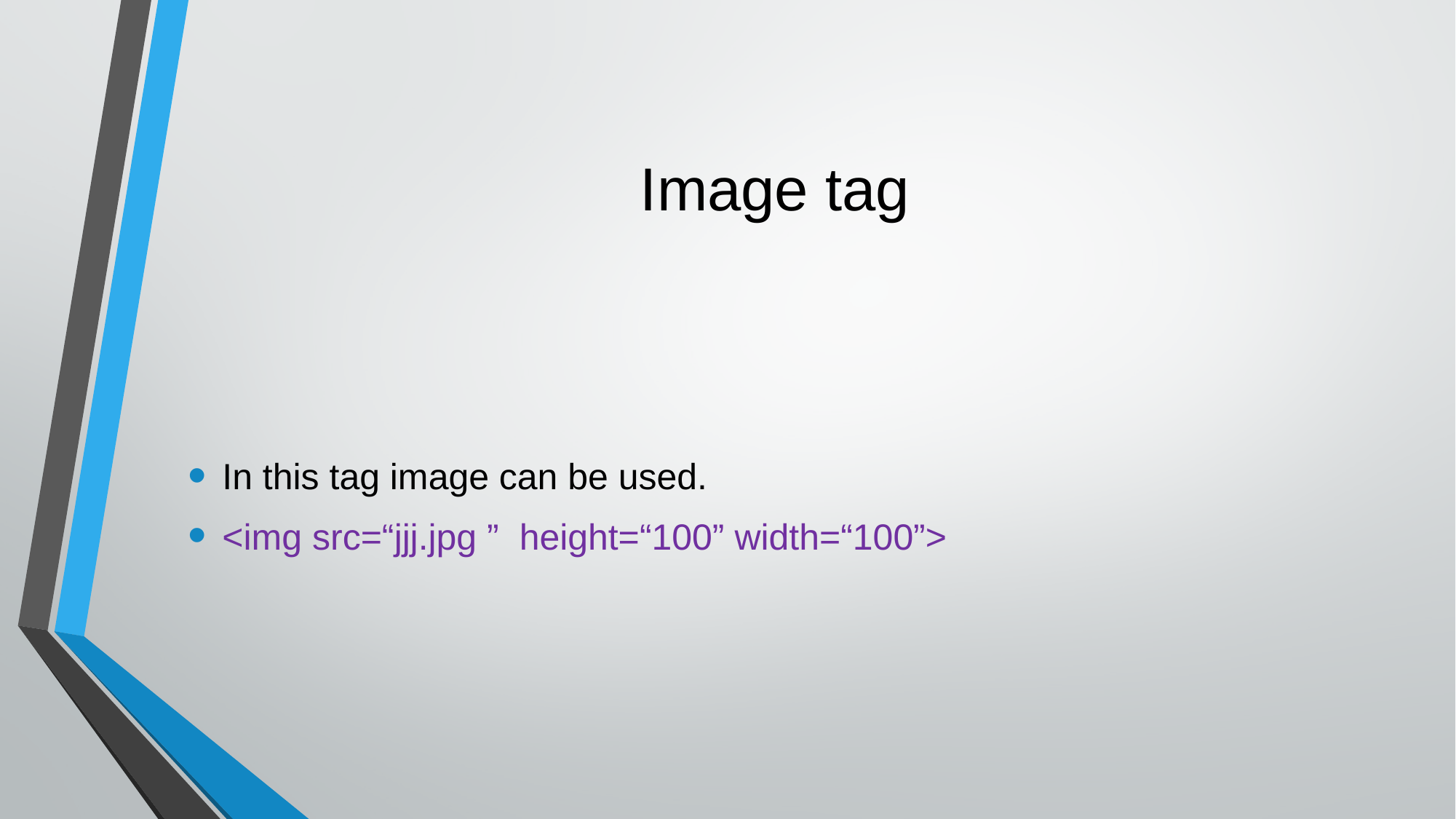

# Image tag
In this tag image can be used.
<img src=“jjj.jpg ”  height=“100” width=“100”>